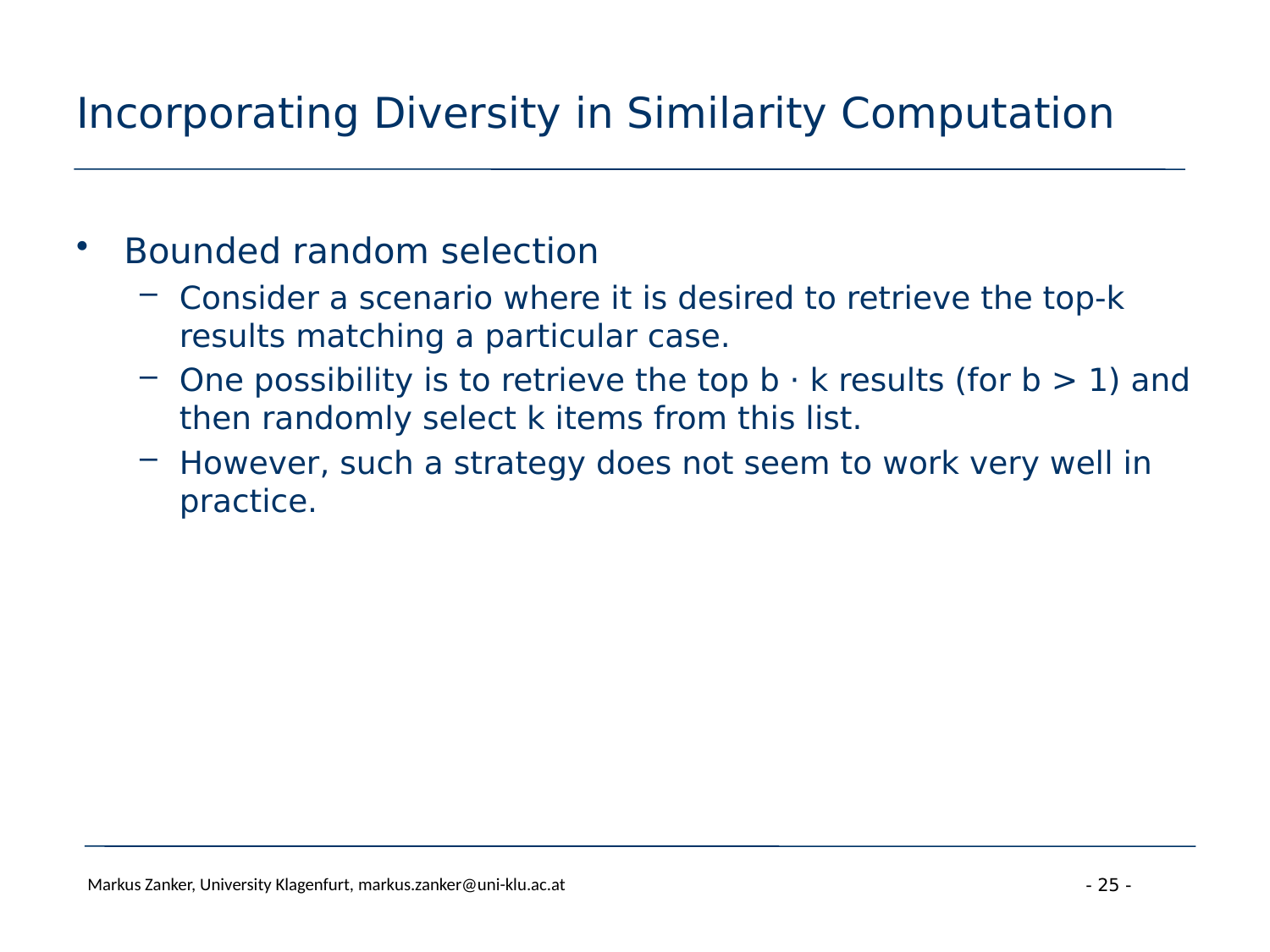

# Incorporating Diversity in Similarity Computation
Bounded random selection
Consider a scenario where it is desired to retrieve the top-k results matching a particular case.
One possibility is to retrieve the top b · k results (for b > 1) and then randomly select k items from this list.
However, such a strategy does not seem to work very well in practice.
Markus Zanker, University Klagenfurt, markus.zanker@uni-klu.ac.at